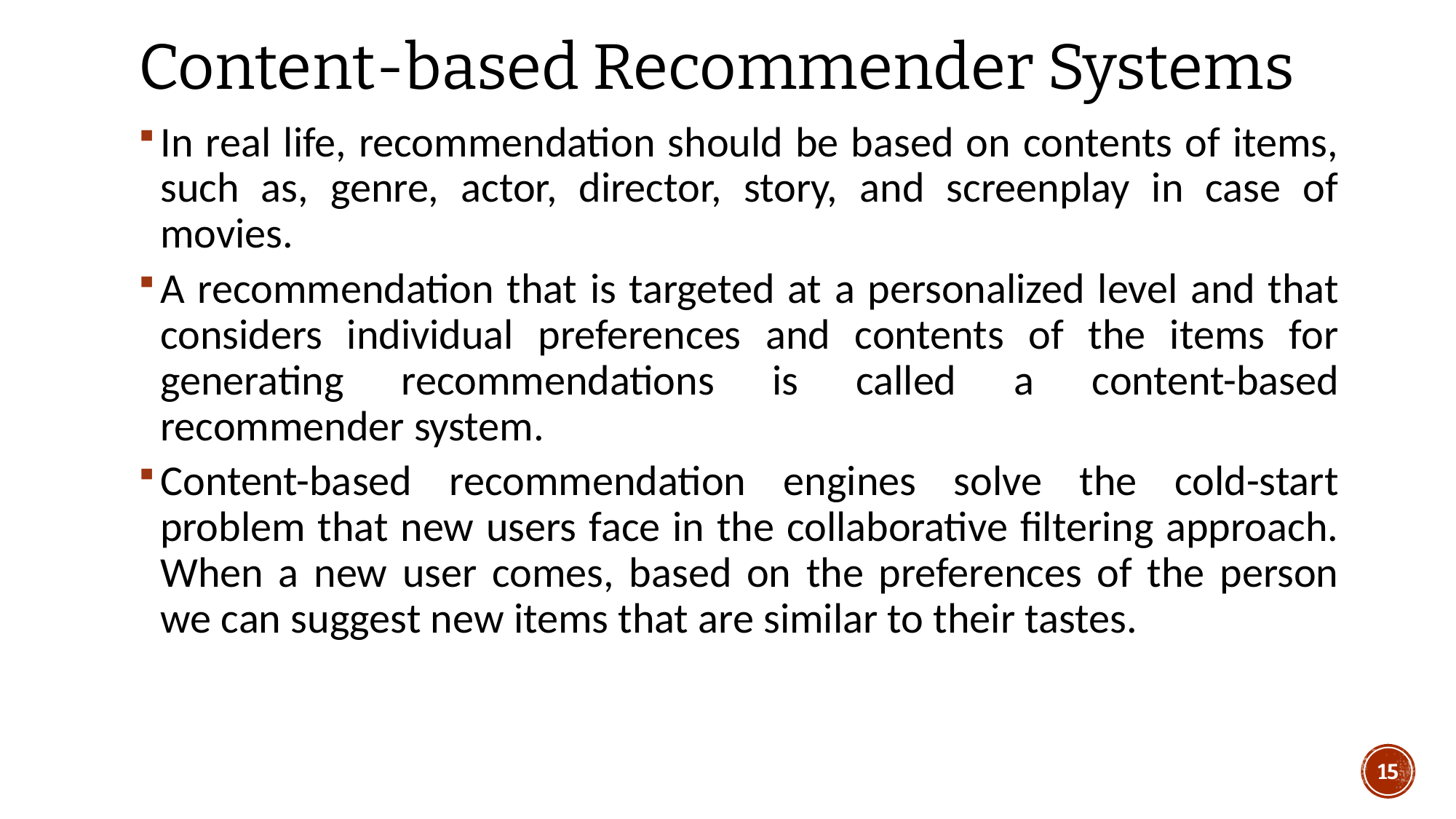

# Content-based Recommender Systems
In real life, recommendation should be based on contents of items, such as, genre, actor, director, story, and screenplay in case of movies.
A recommendation that is targeted at a personalized level and that considers individual preferences and contents of the items for generating recommendations is called a content-based recommender system.
Content-based recommendation engines solve the cold-start problem that new users face in the collaborative filtering approach. When a new user comes, based on the preferences of the person we can suggest new items that are similar to their tastes.
15